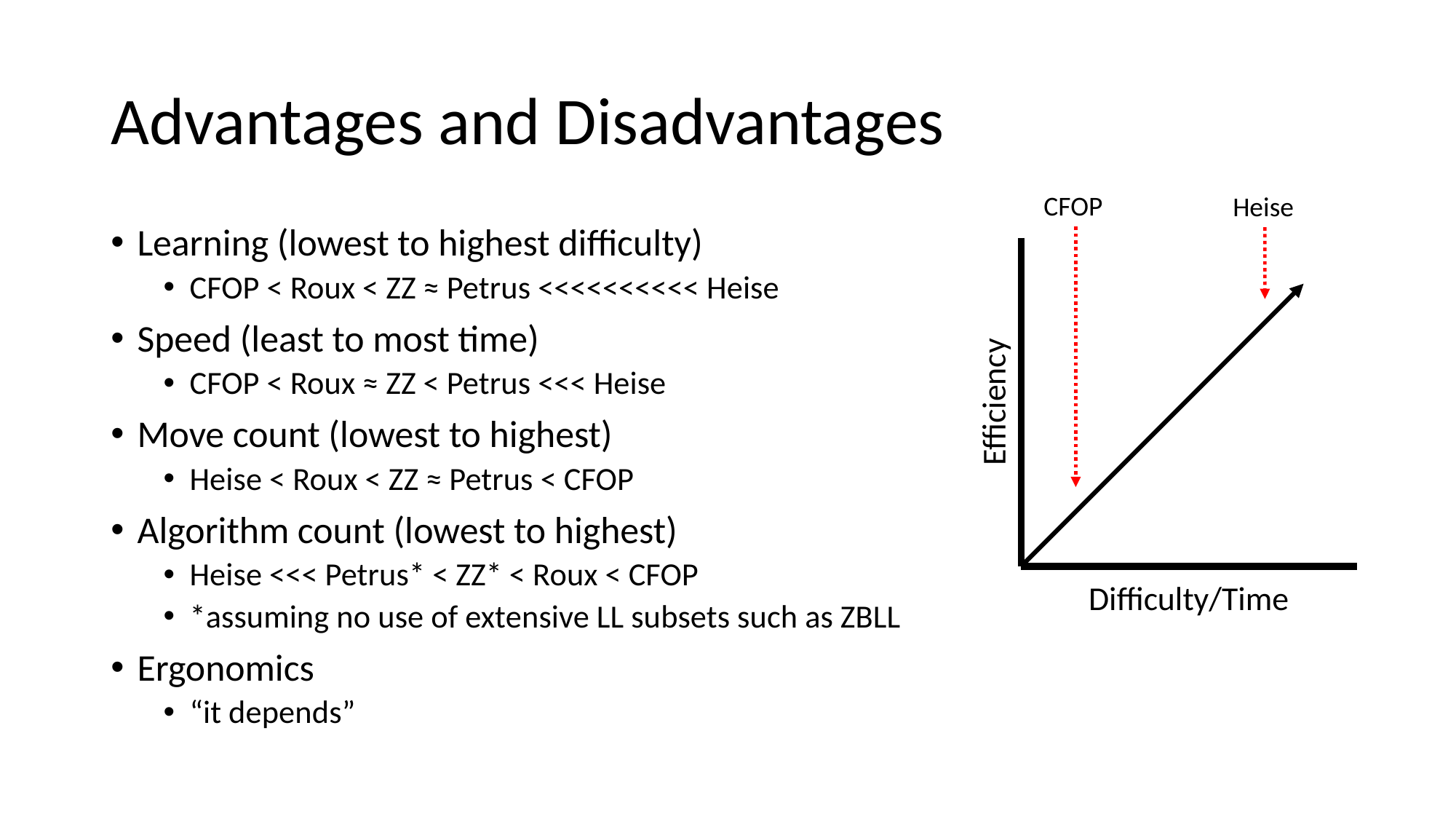

# Advantages and Disadvantages
CFOP
Heise
Learning (lowest to highest difficulty)
CFOP < Roux < ZZ ≈ Petrus <<<<<<<<<< Heise
Speed (least to most time)
CFOP < Roux ≈ ZZ < Petrus <<< Heise
Move count (lowest to highest)
Heise < Roux < ZZ ≈ Petrus < CFOP
Algorithm count (lowest to highest)
Heise <<< Petrus* < ZZ* < Roux < CFOP
*assuming no use of extensive LL subsets such as ZBLL
Ergonomics
“it depends”
Efficiency
Difficulty/Time